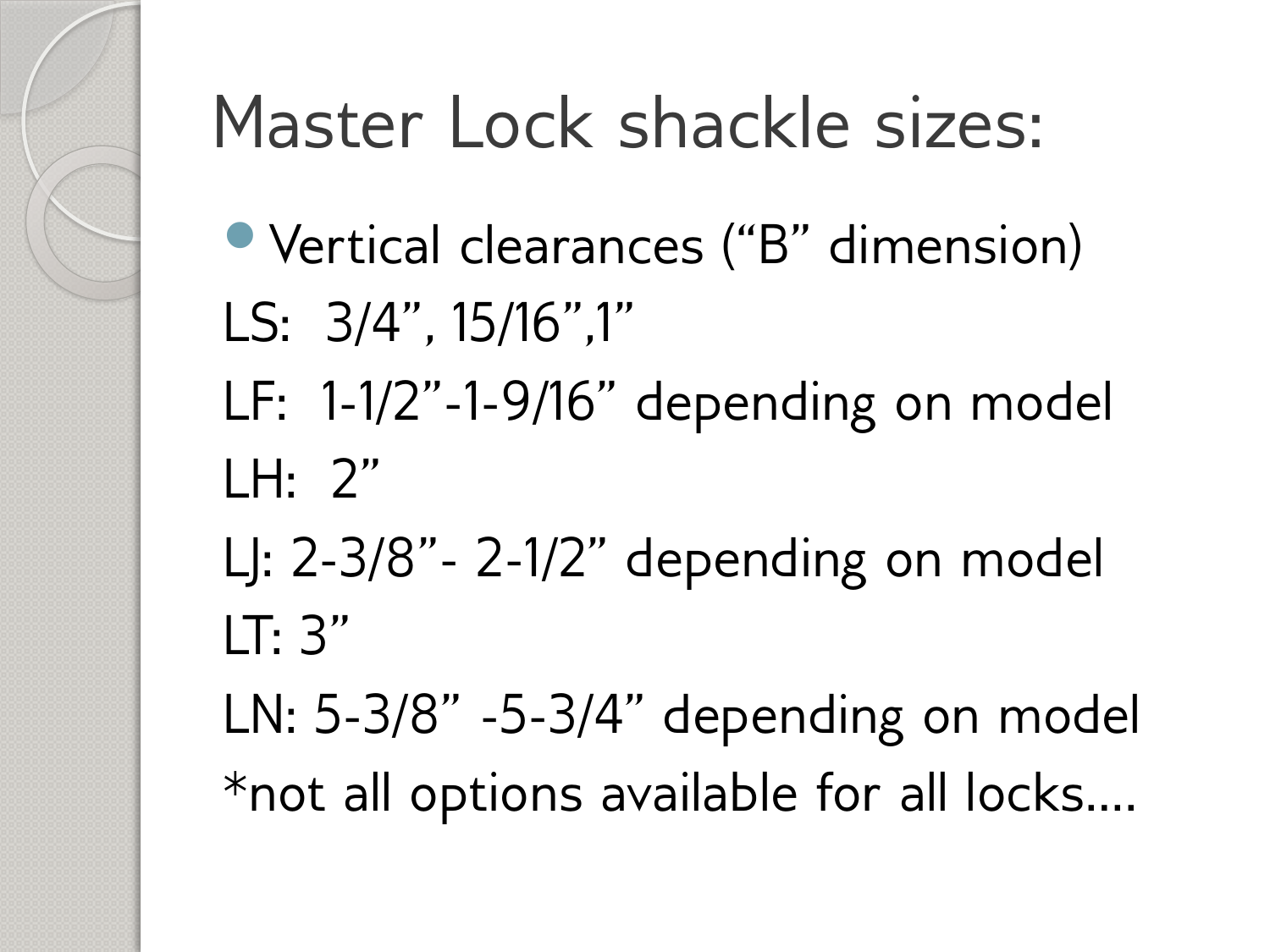

# Master Lock shackle sizes:
Vertical clearances (“B” dimension)
LS:  3/4”, 15/16”,1”
LF:  1-1/2”-1-9/16” depending on model
LH:  2”
LJ: 2-3/8”- 2-1/2” depending on model
LT: 3”
LN: 5-3/8” -5-3/4” depending on model
*not all options available for all locks….